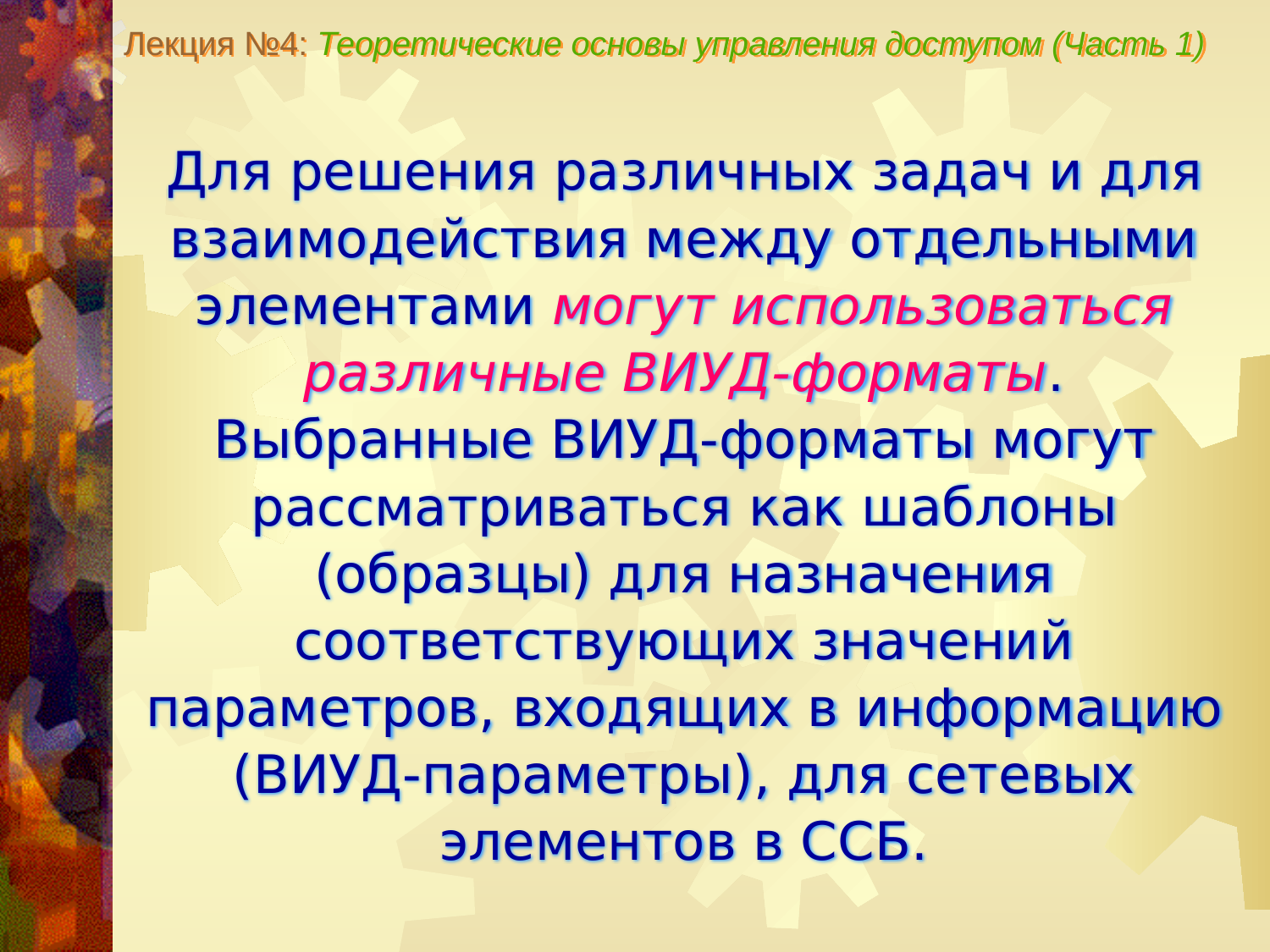

Лекция №4: Теоретические основы управления доступом (Часть 1)
Для решения различных задач и для взаимодействия между отдельными элементами могут использоваться различные ВИУД-форматы.
Выбранные ВИУД-форматы могут рассматриваться как шаблоны (образцы) для назначения соответствующих значений параметров, входящих в информацию (ВИУД-параметры), для сетевых элементов в ССБ.